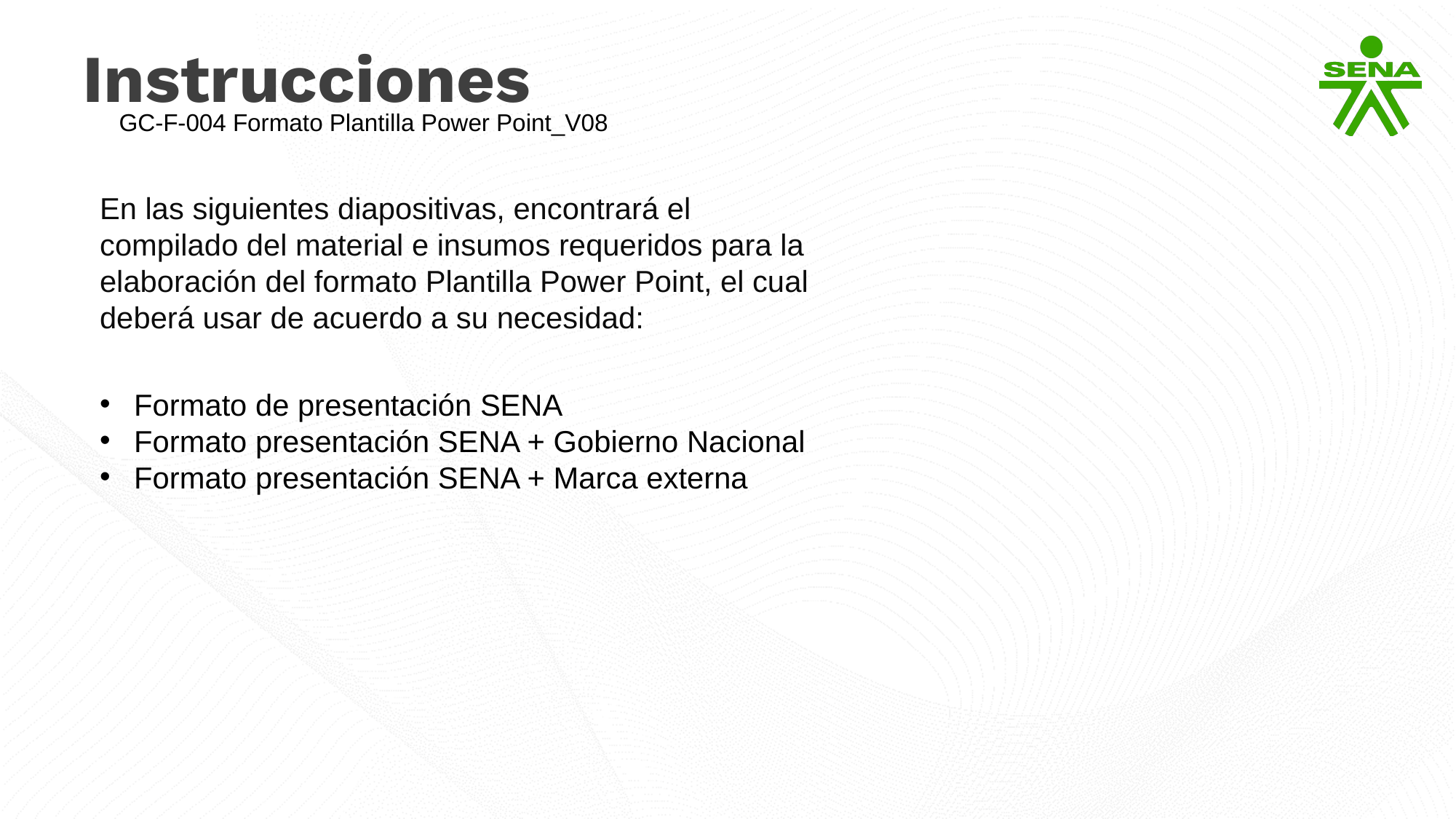

Instrucciones
GC-F-004 Formato Plantilla Power Point_V08
En las siguientes diapositivas, encontrará el compilado del material e insumos requeridos para la elaboración del formato Plantilla Power Point, el cual deberá usar de acuerdo a su necesidad:

Formato de presentación SENA
Formato presentación SENA + Gobierno Nacional
Formato presentación SENA + Marca externa